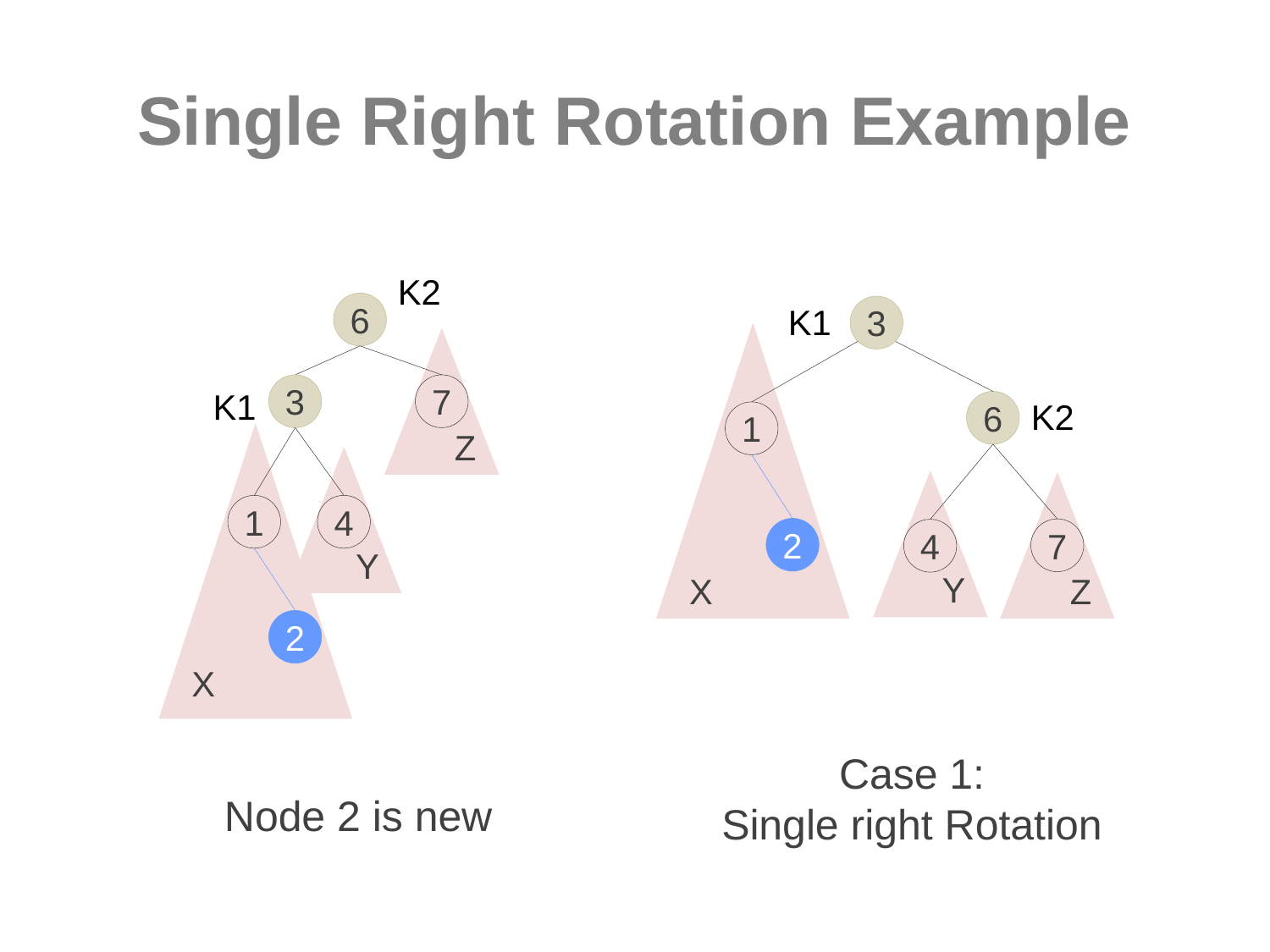

# Single Right Rotation Example
K2
6
K1
3

3
7
K1
K2
6
1
Z

1
4
2
7
4
Y
Y
X
Z
2
X
Case 1:
Single right Rotation
Node 2 is new